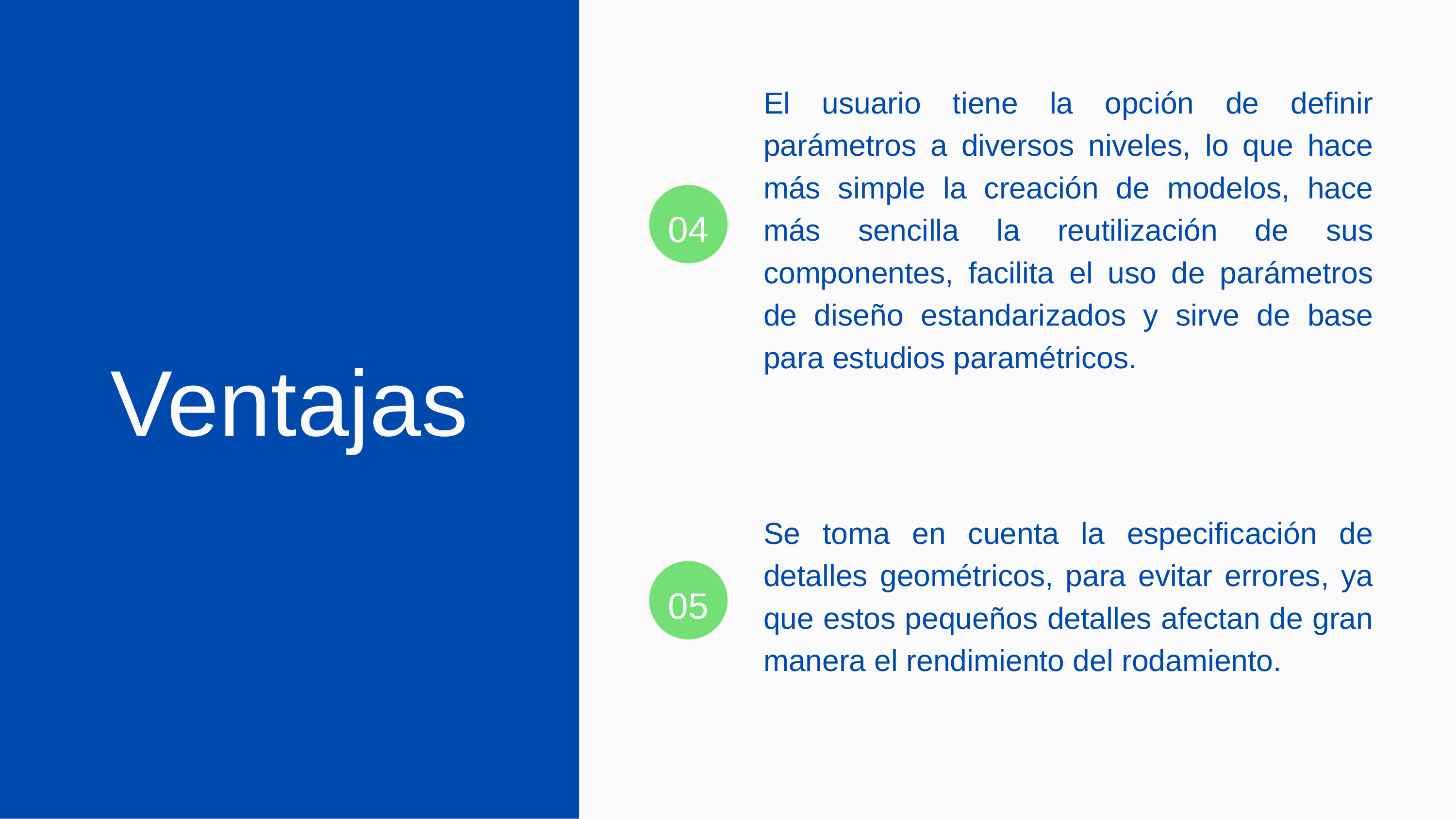

El usuario tiene la opción de definir parámetros a diversos niveles, lo que hace más simple la creación de modelos, hace más sencilla la reutilización de sus componentes, facilita el uso de parámetros de diseño estandarizados y sirve de base para estudios paramétricos.

04
Ventajas
Se toma en cuenta la especificación de detalles geométricos, para evitar errores, ya que estos pequeños detalles afectan de gran manera el rendimiento del rodamiento.

05